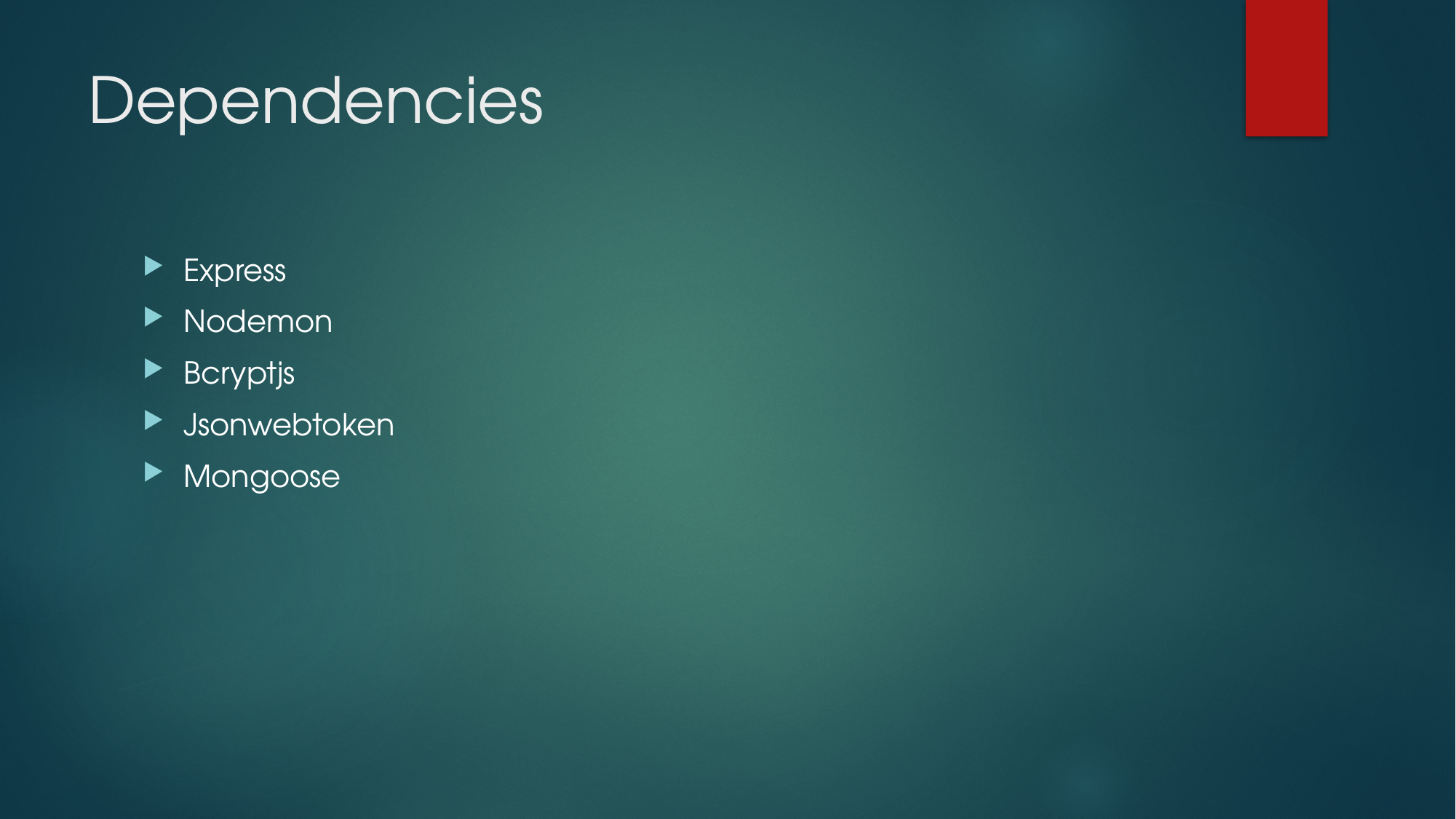

# Dependencies
Express
Nodemon
Bcryptjs
Jsonwebtoken
Mongoose